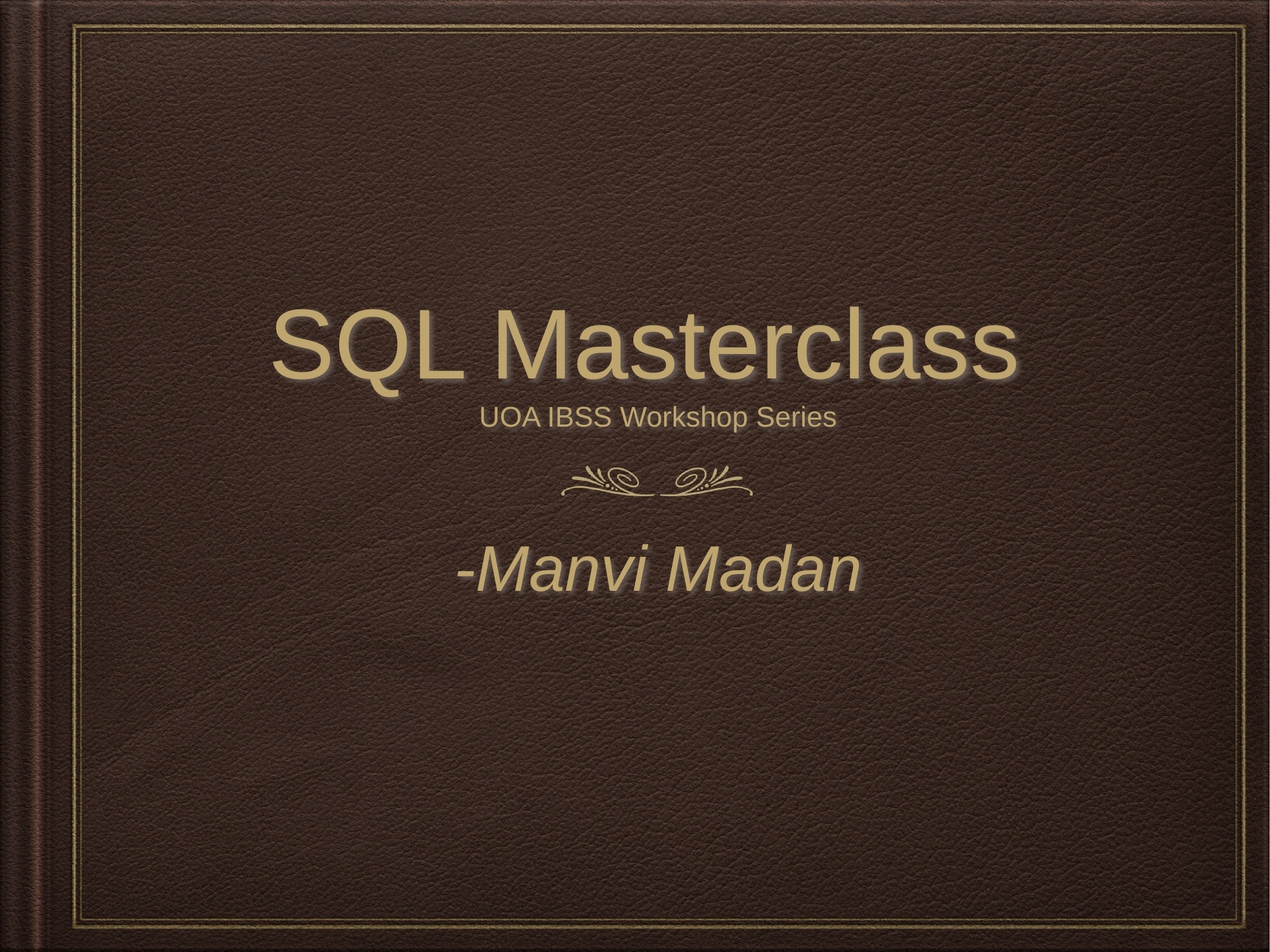

# SQL Masterclass
UOA IBSS Workshop Series
-Manvi Madan
1